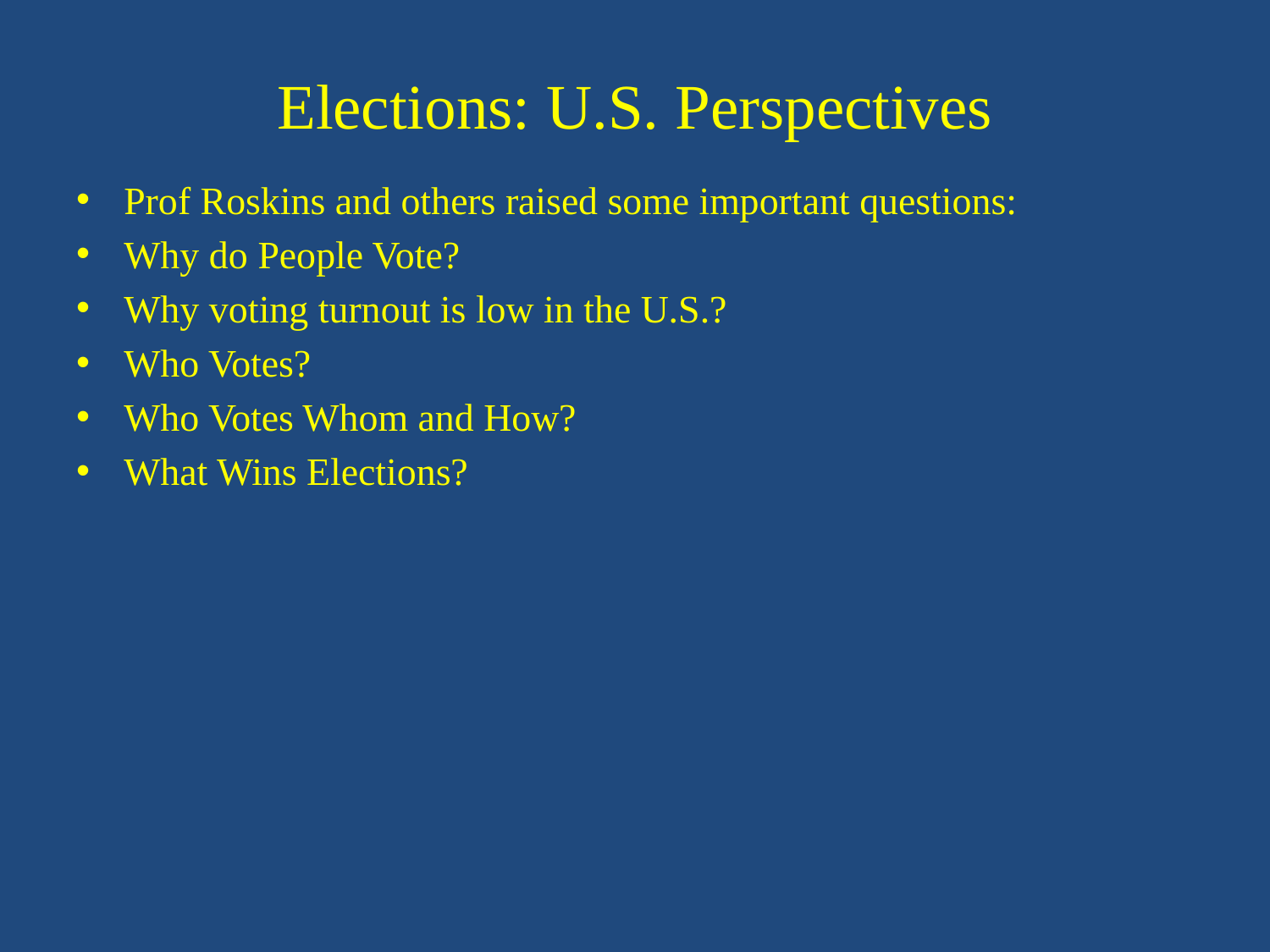

# Elections: U.S. Perspectives
Prof Roskins and others raised some important questions:
Why do People Vote?
Why voting turnout is low in the U.S.?
Who Votes?
Who Votes Whom and How?
What Wins Elections?